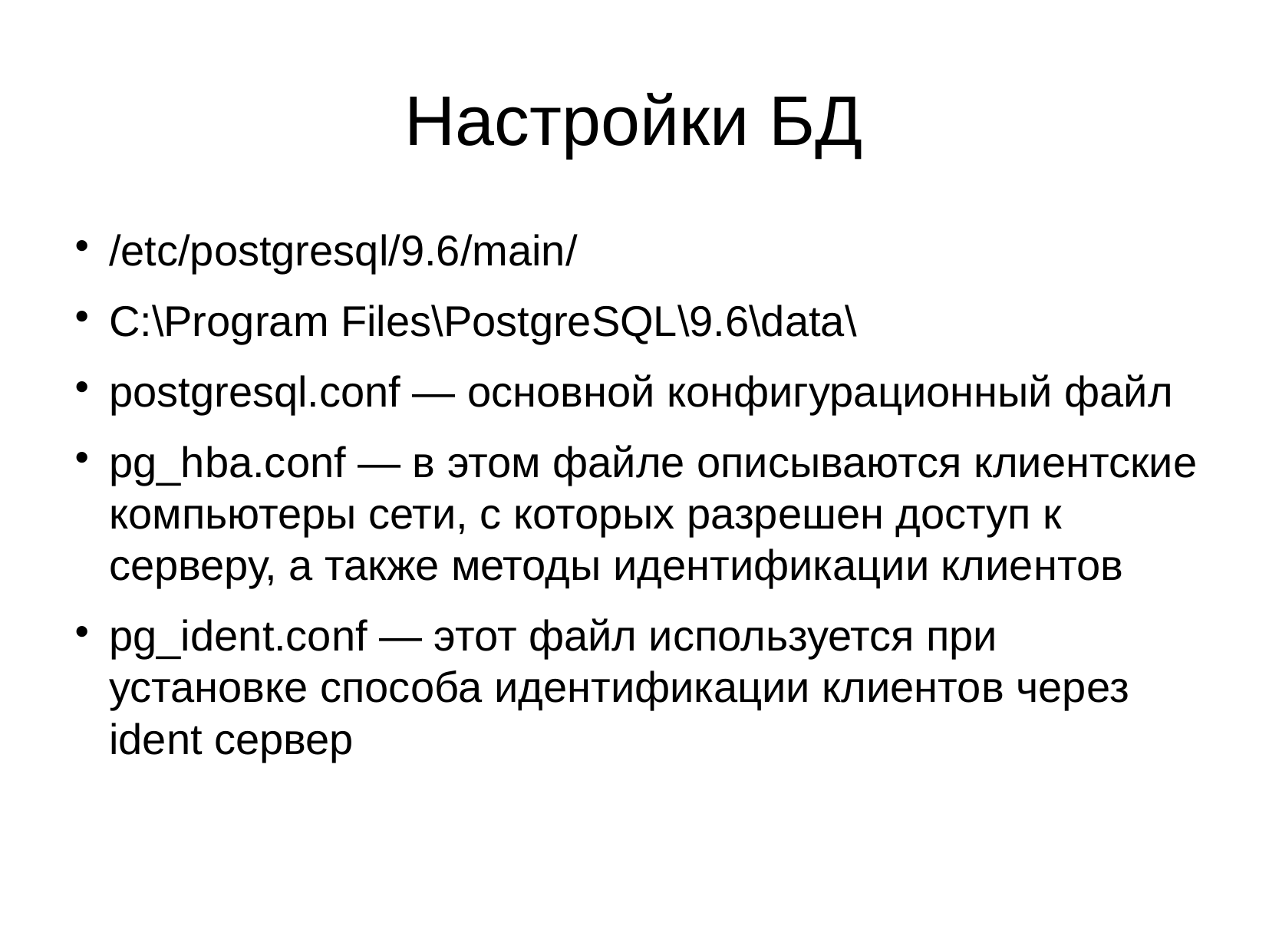

Настройки БД
/etc/postgresql/9.6/main/
C:\Program Files\PostgreSQL\9.6\data\
postgresql.conf — основной конфигурационный файл
pg_hba.conf — в этом файле описываются клиентские компьютеры сети, с которых разрешен доступ к серверу, а также методы идентификации клиентов
pg_ident.conf — этот файл используется при установке способа идентификации клиентов через ident сервер